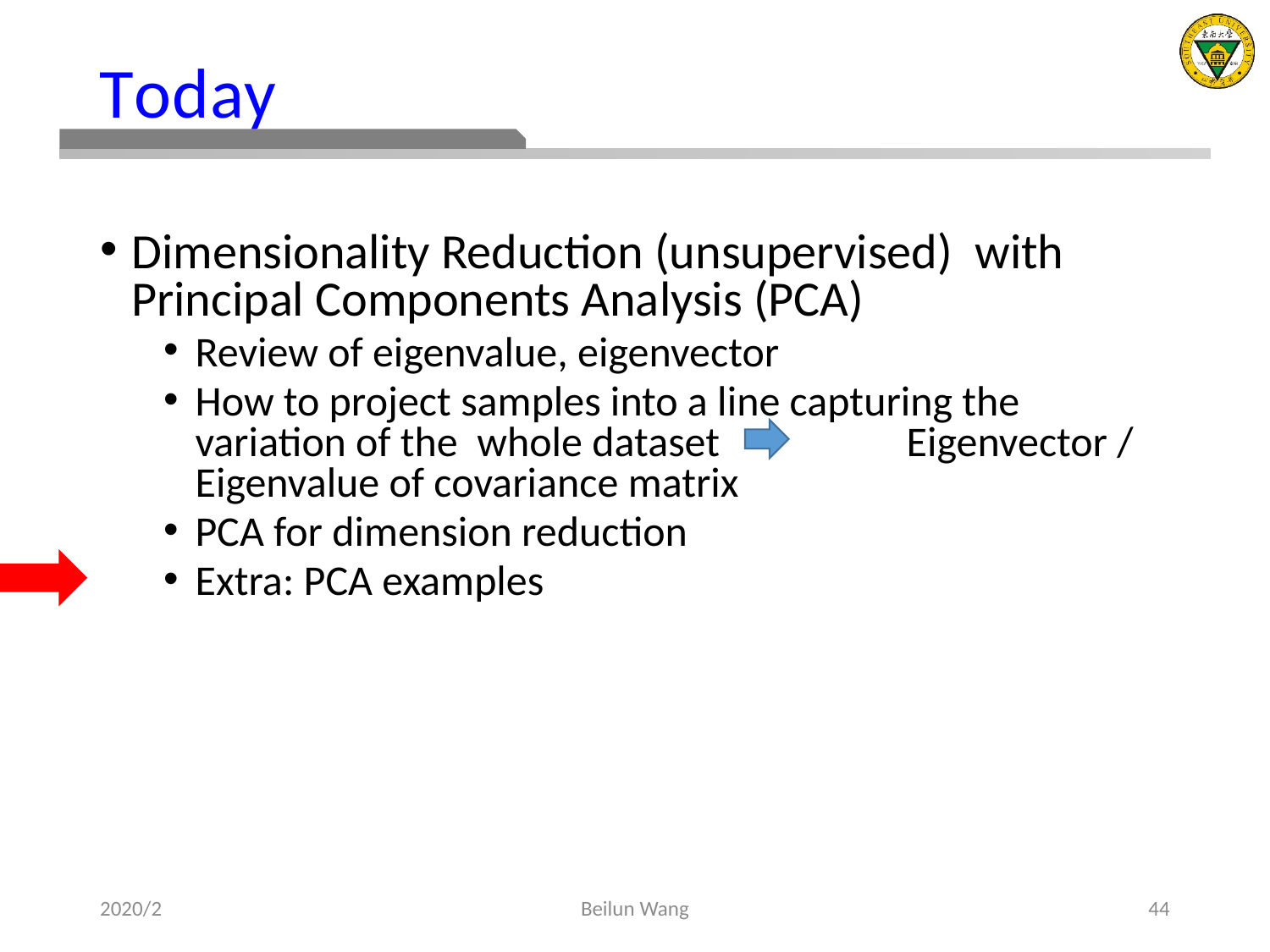

# Today
Dimensionality Reduction (unsupervised)  with Principal Components Analysis (PCA)
Review of eigenvalue, eigenvector
How to project samples into a line capturing the variation of the  whole dataset	        Eigenvector / Eigenvalue of covariance matrix
PCA for dimension reduction
Extra: PCA examples

2020/2
Beilun Wang
44